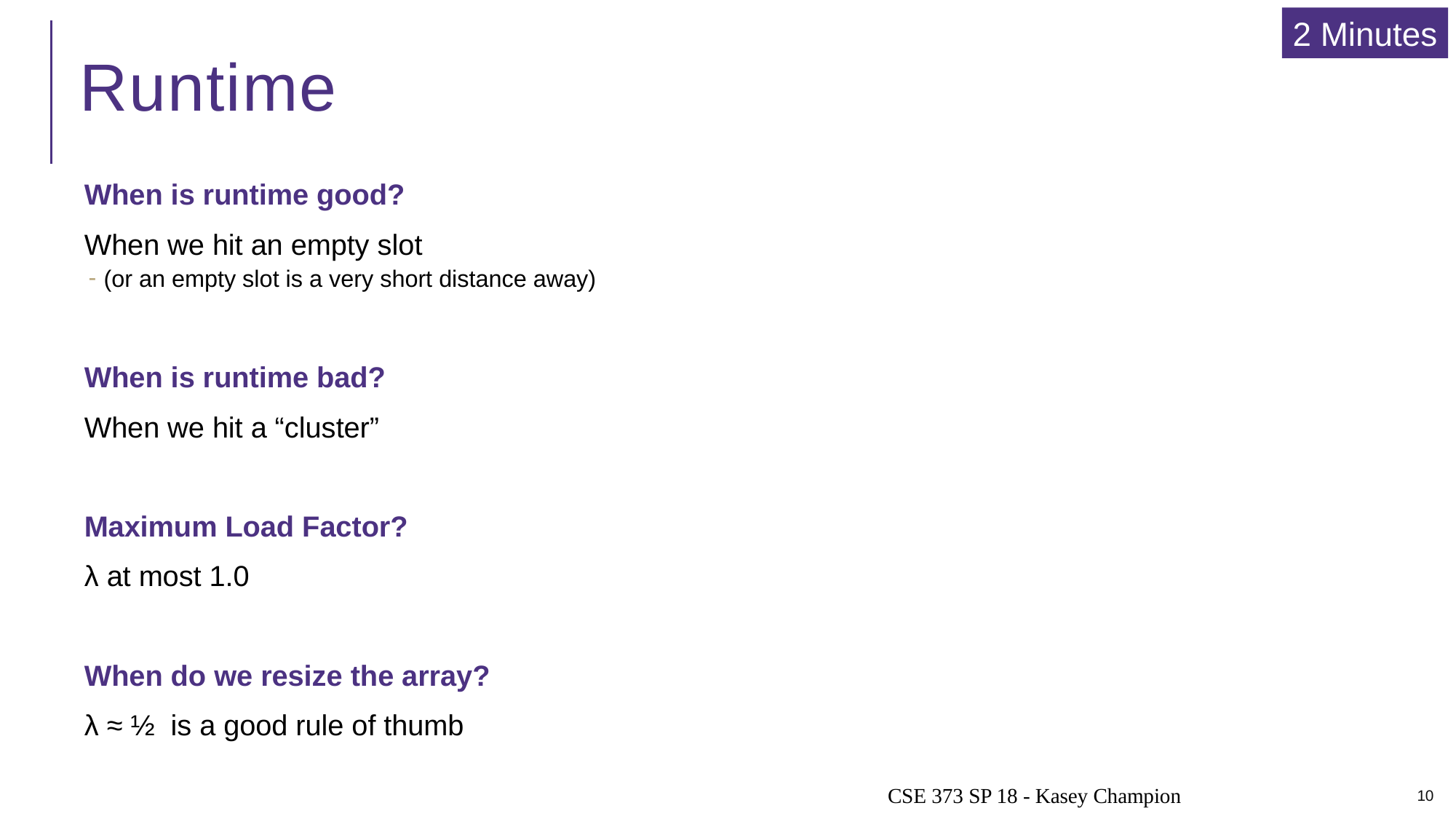

2 Minutes
# Runtime
When is runtime good?
When we hit an empty slot
(or an empty slot is a very short distance away)

When is runtime bad?
When we hit a “cluster”

Maximum Load Factor?
λ at most 1.0

When do we resize the array?
λ ≈ ½  is a good rule of thumb
CSE 373 SP 18 - Kasey Champion
10